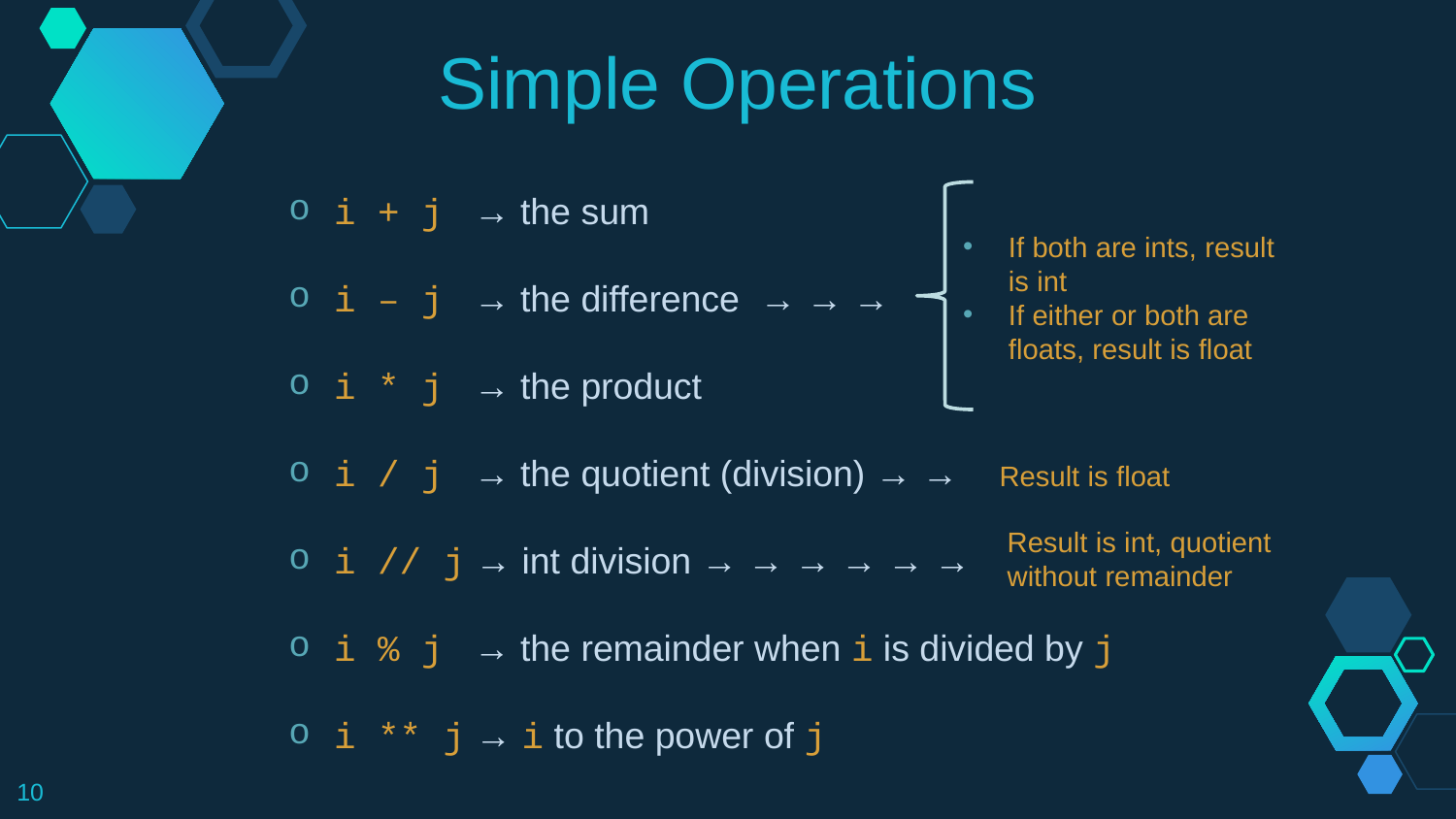

Simple Operations
i + j   → the sum

i – j   → the difference  → → →

i * j   → the product

i / j   → the quotient (division) → →    Result is float

i // j → int division → → → → → →

i % j   → the remainder when i is divided by j

i ** j → i to the power of j

If both are ints, result is int
If either or both are floats, result is float
Result is int, quotient without remainder
10